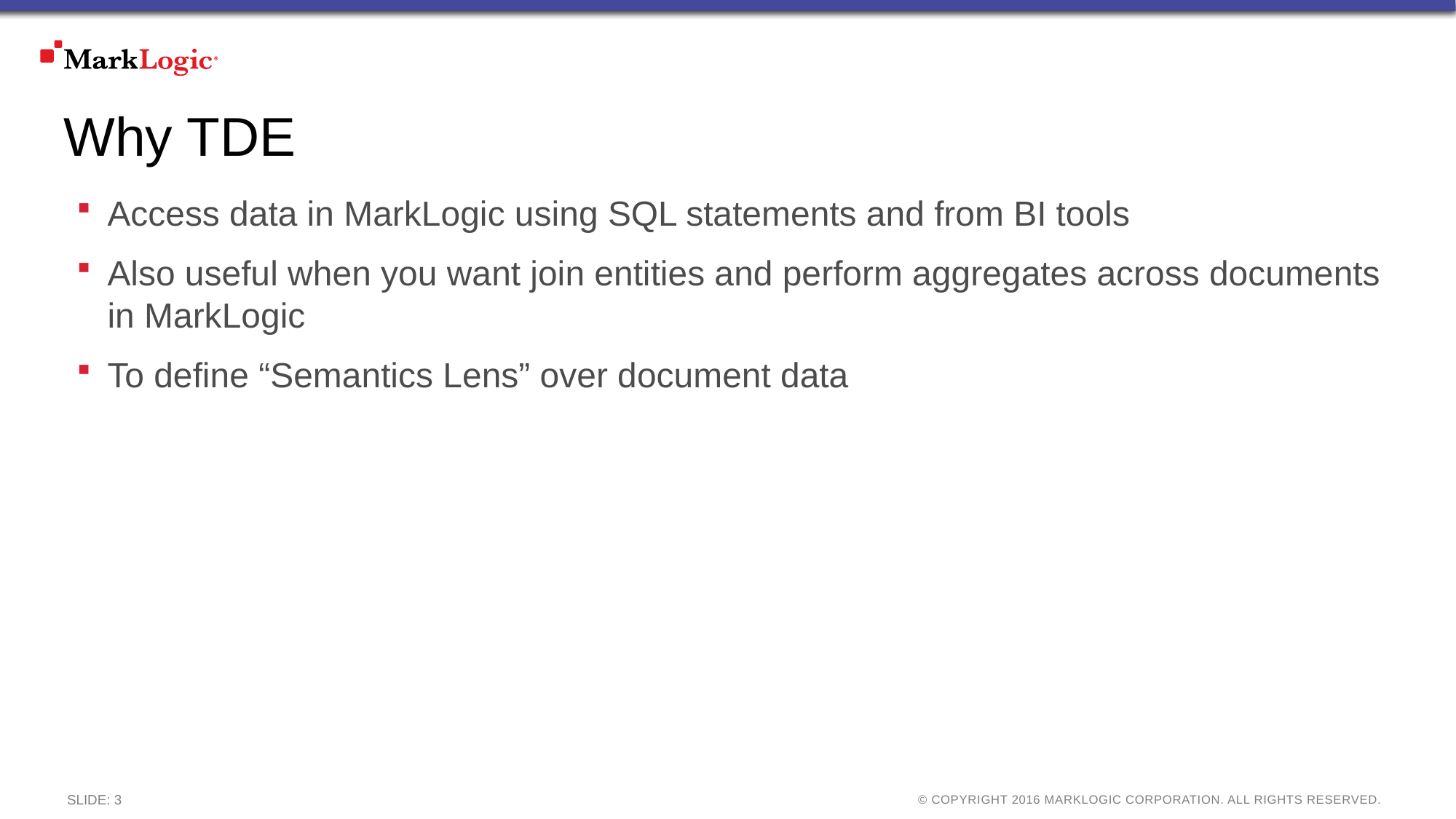

# Why TDE
Access data in MarkLogic using SQL statements and from BI tools
Also useful when you want join entities and perform aggregates across documents in MarkLogic
To define “Semantics Lens” over document data